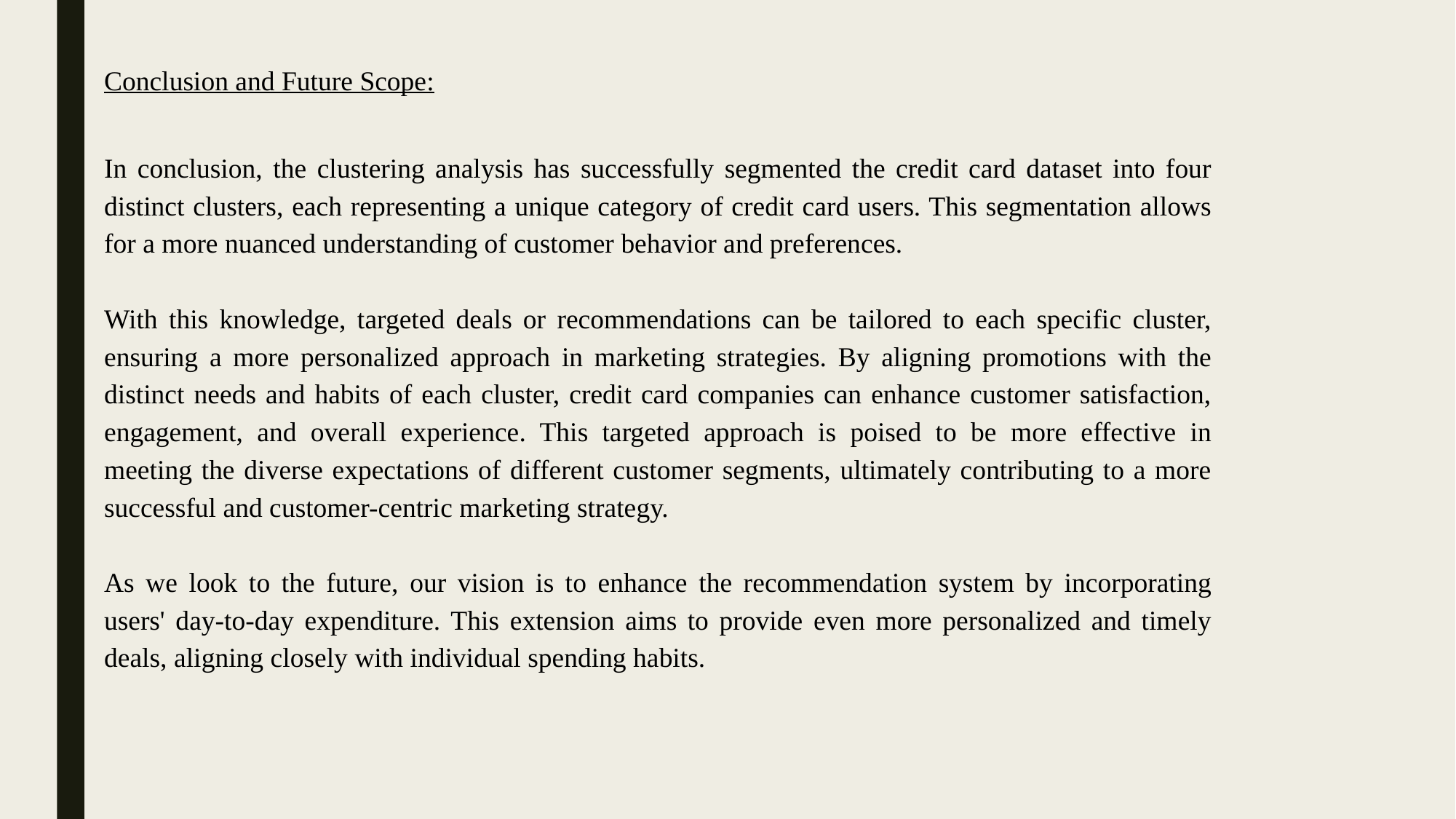

Conclusion and Future Scope:
In conclusion, the clustering analysis has successfully segmented the credit card dataset into four distinct clusters, each representing a unique category of credit card users. This segmentation allows for a more nuanced understanding of customer behavior and preferences.

With this knowledge, targeted deals or recommendations can be tailored to each specific cluster, ensuring a more personalized approach in marketing strategies. By aligning promotions with the distinct needs and habits of each cluster, credit card companies can enhance customer satisfaction, engagement, and overall experience. This targeted approach is poised to be more effective in meeting the diverse expectations of different customer segments, ultimately contributing to a more successful and customer-centric marketing strategy.

As we look to the future, our vision is to enhance the recommendation system by incorporating users' day-to-day expenditure. This extension aims to provide even more personalized and timely deals, aligning closely with individual spending habits.